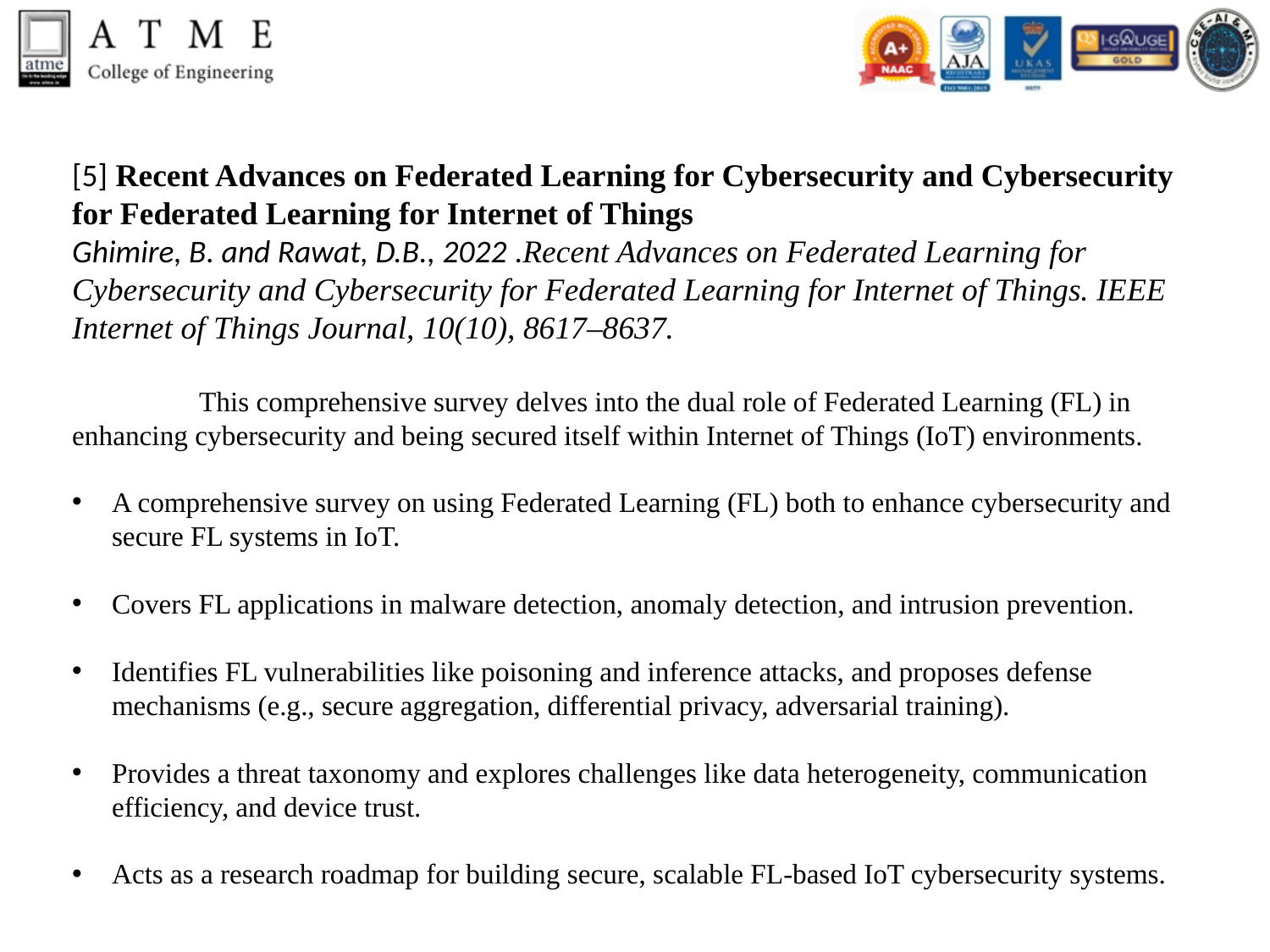

[5] Recent Advances on Federated Learning for Cybersecurity and Cybersecurity for Federated Learning for Internet of Things
Ghimire, B. and Rawat, D.B., 2022 .Recent Advances on Federated Learning for Cybersecurity and Cybersecurity for Federated Learning for Internet of Things. IEEE Internet of Things Journal, 10(10), 8617–8637.

	This comprehensive survey delves into the dual role of Federated Learning (FL) in enhancing cybersecurity and being secured itself within Internet of Things (IoT) environments.

A comprehensive survey on using Federated Learning (FL) both to enhance cybersecurity and secure FL systems in IoT.

Covers FL applications in malware detection, anomaly detection, and intrusion prevention.

Identifies FL vulnerabilities like poisoning and inference attacks, and proposes defense mechanisms (e.g., secure aggregation, differential privacy, adversarial training).

Provides a threat taxonomy and explores challenges like data heterogeneity, communication efficiency, and device trust.

Acts as a research roadmap for building secure, scalable FL-based IoT cybersecurity systems.